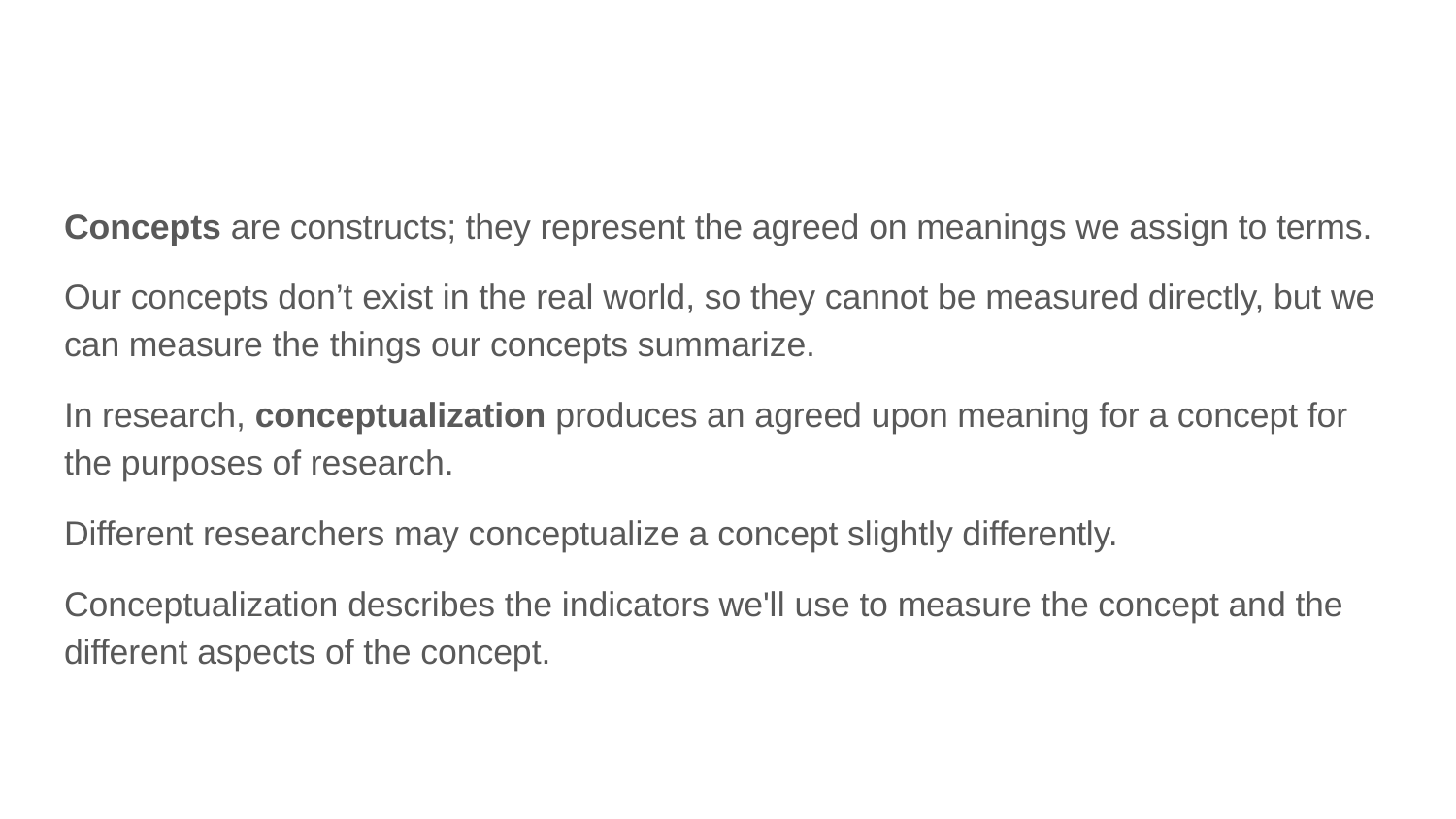

Concepts are constructs; they represent the agreed on meanings we assign to terms.
Our concepts don’t exist in the real world, so they cannot be measured directly, but we can measure the things our concepts summarize.
In research, conceptualization produces an agreed upon meaning for a concept for the purposes of research.
Different researchers may conceptualize a concept slightly differently.
Conceptualization describes the indicators we'll use to measure the concept and the different aspects of the concept.